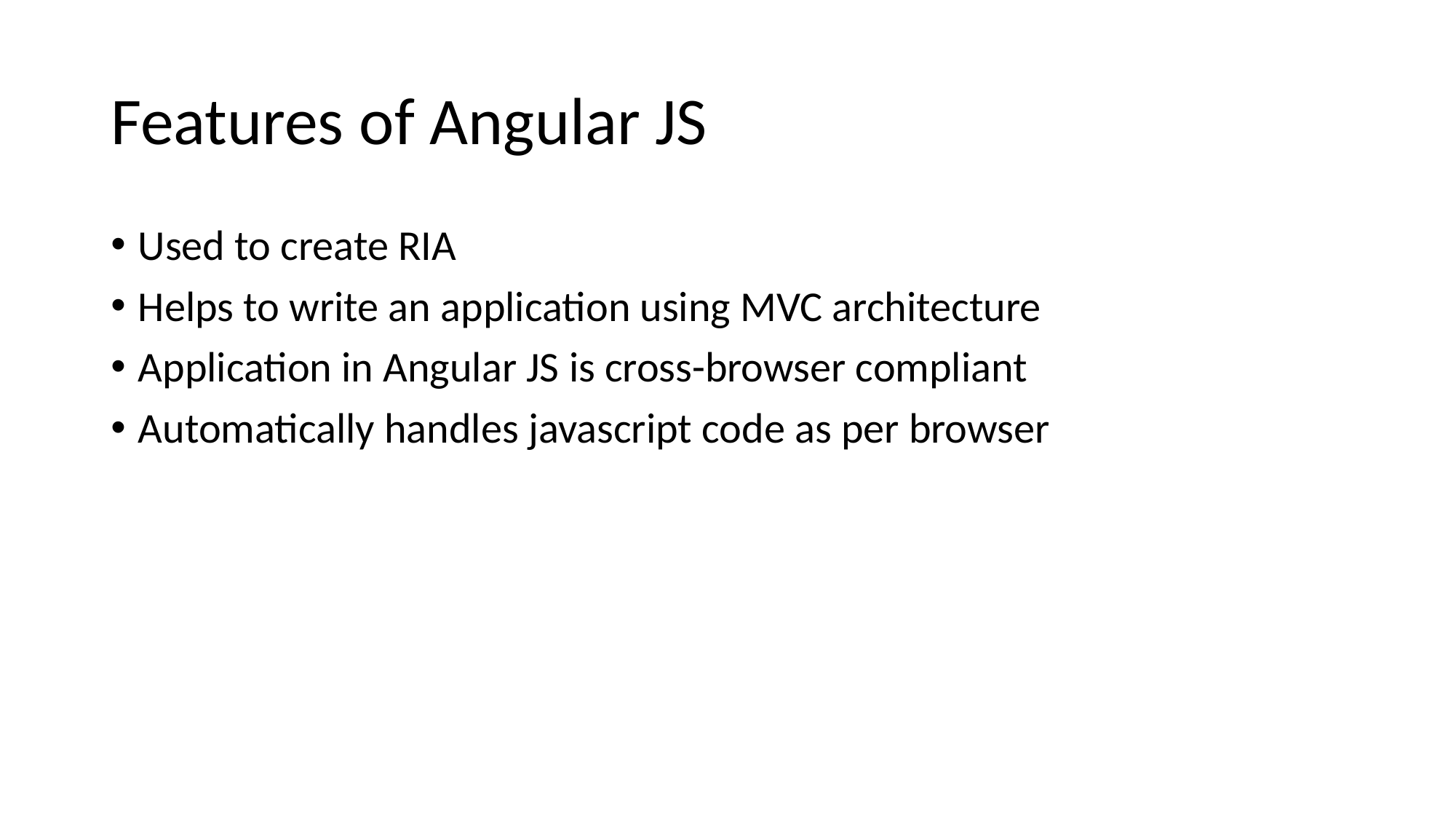

# Features of Angular JS
Used to create RIA
Helps to write an application using MVC architecture
Application in Angular JS is cross-browser compliant
Automatically handles javascript code as per browser